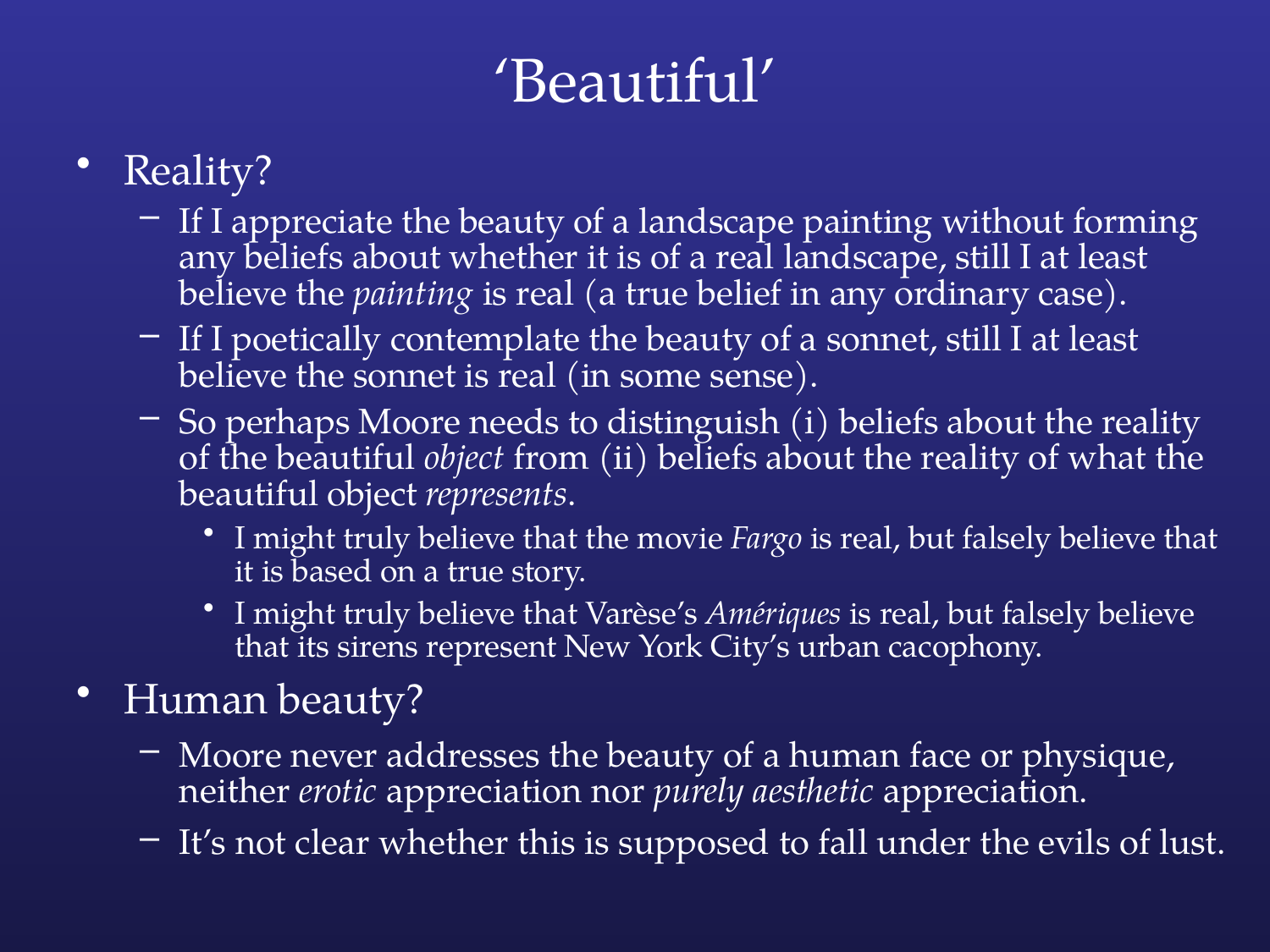

# ‘Beautiful’
Reality?
If I appreciate the beauty of a landscape painting without forming any beliefs about whether it is of a real landscape, still I at least believe the painting is real (a true belief in any ordinary case).
If I poetically contemplate the beauty of a sonnet, still I at least believe the sonnet is real (in some sense).
So perhaps Moore needs to distinguish (i) beliefs about the reality of the beautiful object from (ii) beliefs about the reality of what the beautiful object represents.
I might truly believe that the movie Fargo is real, but falsely believe that it is based on a true story.
I might truly believe that Varèse’s Amériques is real, but falsely believe that its sirens represent New York City’s urban cacophony.
Human beauty?
Moore never addresses the beauty of a human face or physique, neither erotic appreciation nor purely aesthetic appreciation.
It’s not clear whether this is supposed to fall under the evils of lust.